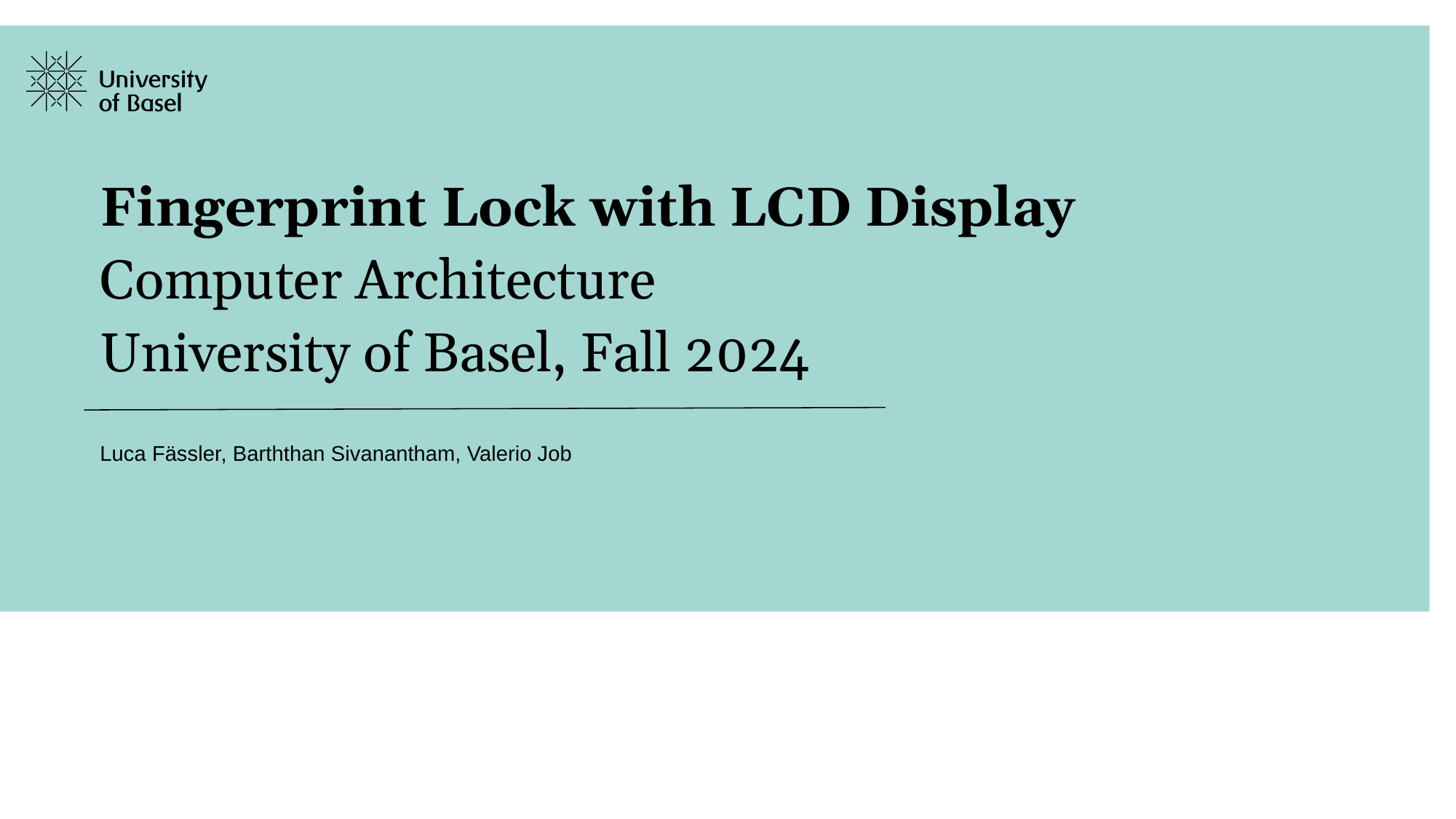

# Fingerprint Lock with LCD Display Computer Architecture
University of Basel, Fall 2024
Luca Fässler, Barththan Sivanantham, Valerio Job